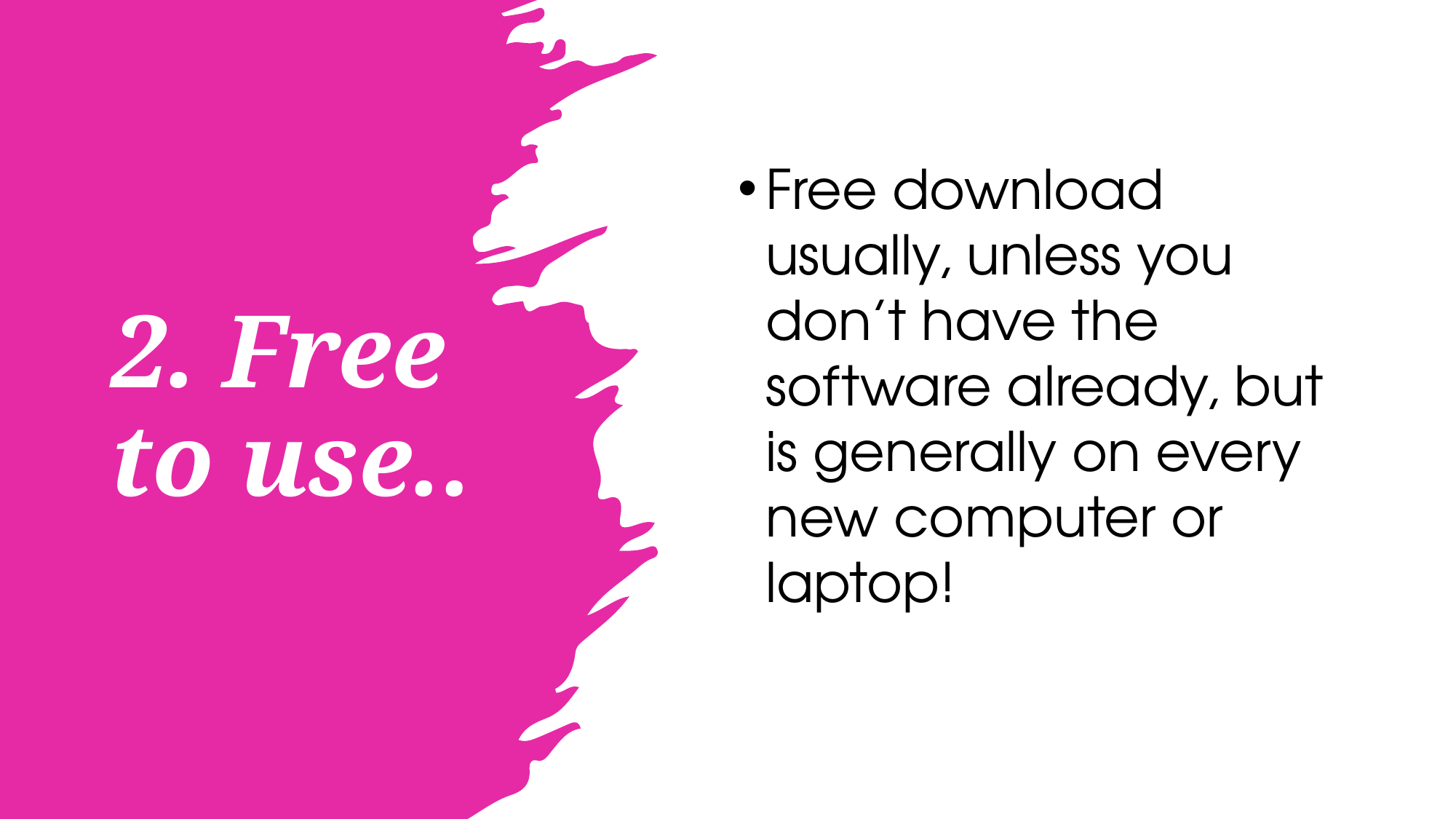

# 2. Free to use..
Free download usually, unless you don’t have the software already, but is generally on every new computer or laptop!